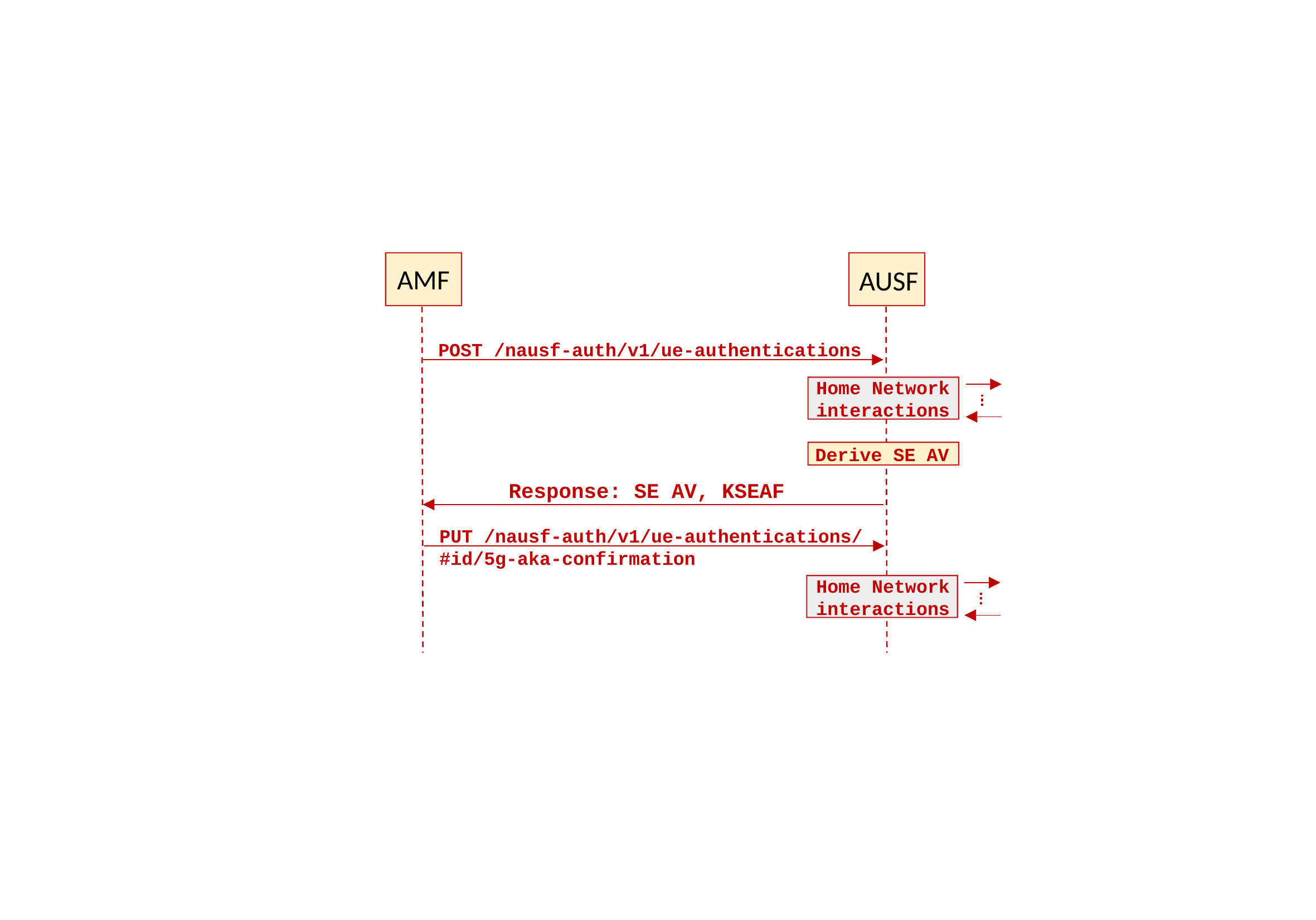

AMF
AUSF
POST /nausf-auth/v1/ue-authentications
Home Network
interactions

Derive SE AV

Response: SE AV, KSEAF
PUT /nausf-auth/v1/ue-authentications/
#id/5g-aka-confirmation
Home Network
interactions